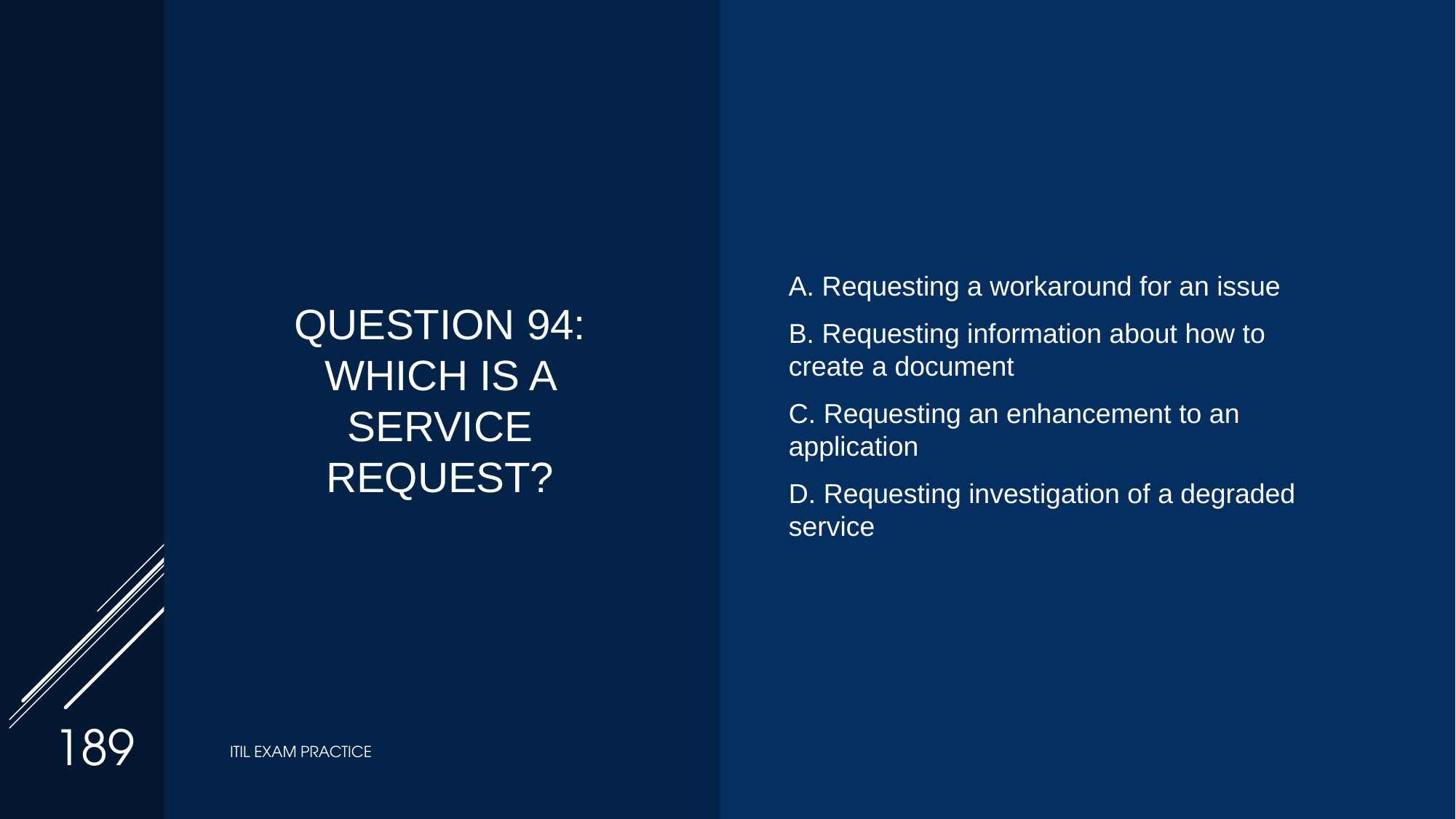

# Question 94: Which is a service request?
A. Requesting a workaround for an issue
B. Requesting information about how to create a document
C. Requesting an enhancement to an application
D. Requesting investigation of a degraded service
189
ITIL EXAM PRACTICE